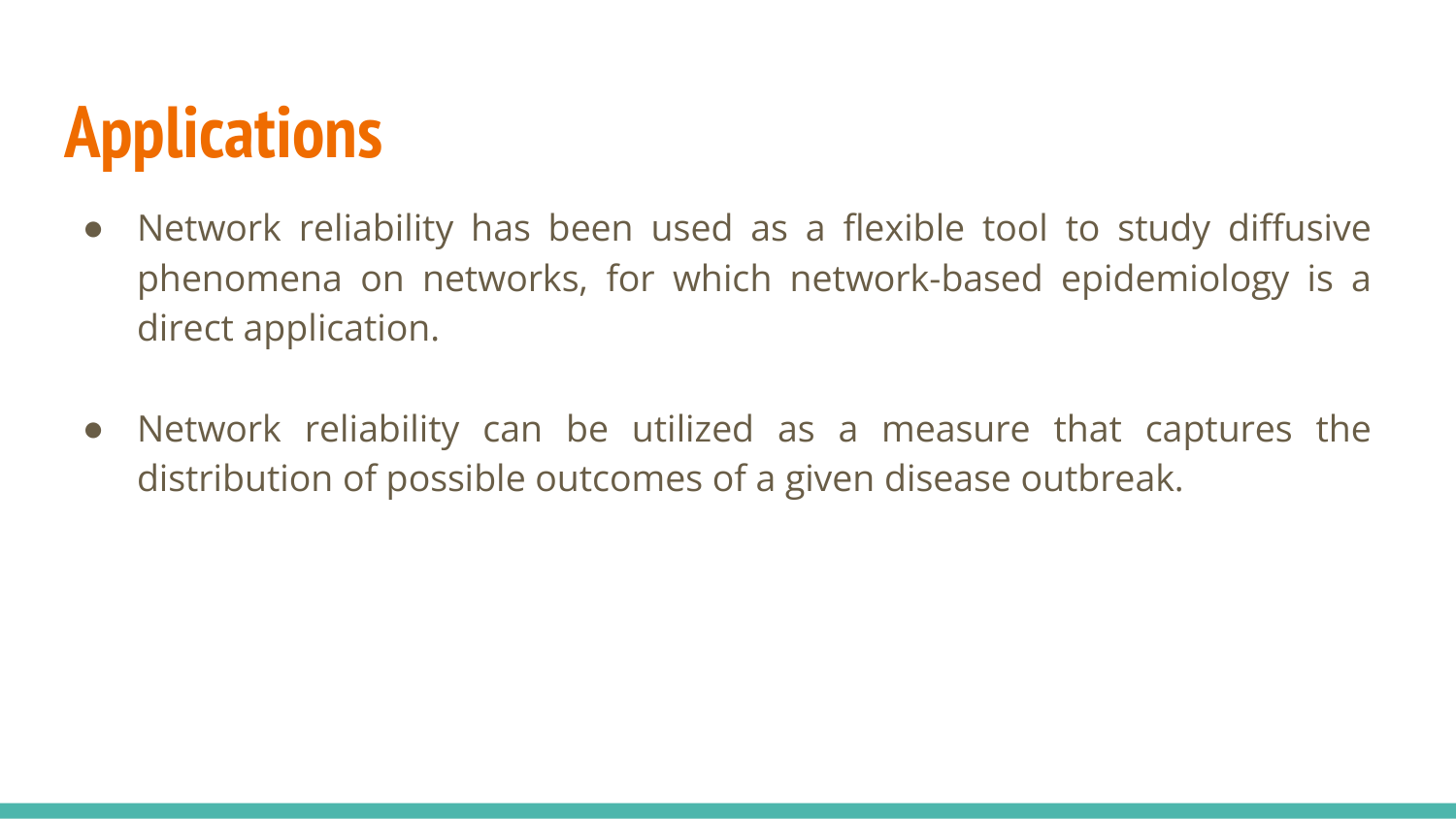

# Applications
Network reliability has been used as a flexible tool to study diffusive phenomena on networks, for which network-based epidemiology is a direct application.

Network reliability can be utilized as a measure that captures the distribution of possible outcomes of a given disease outbreak.